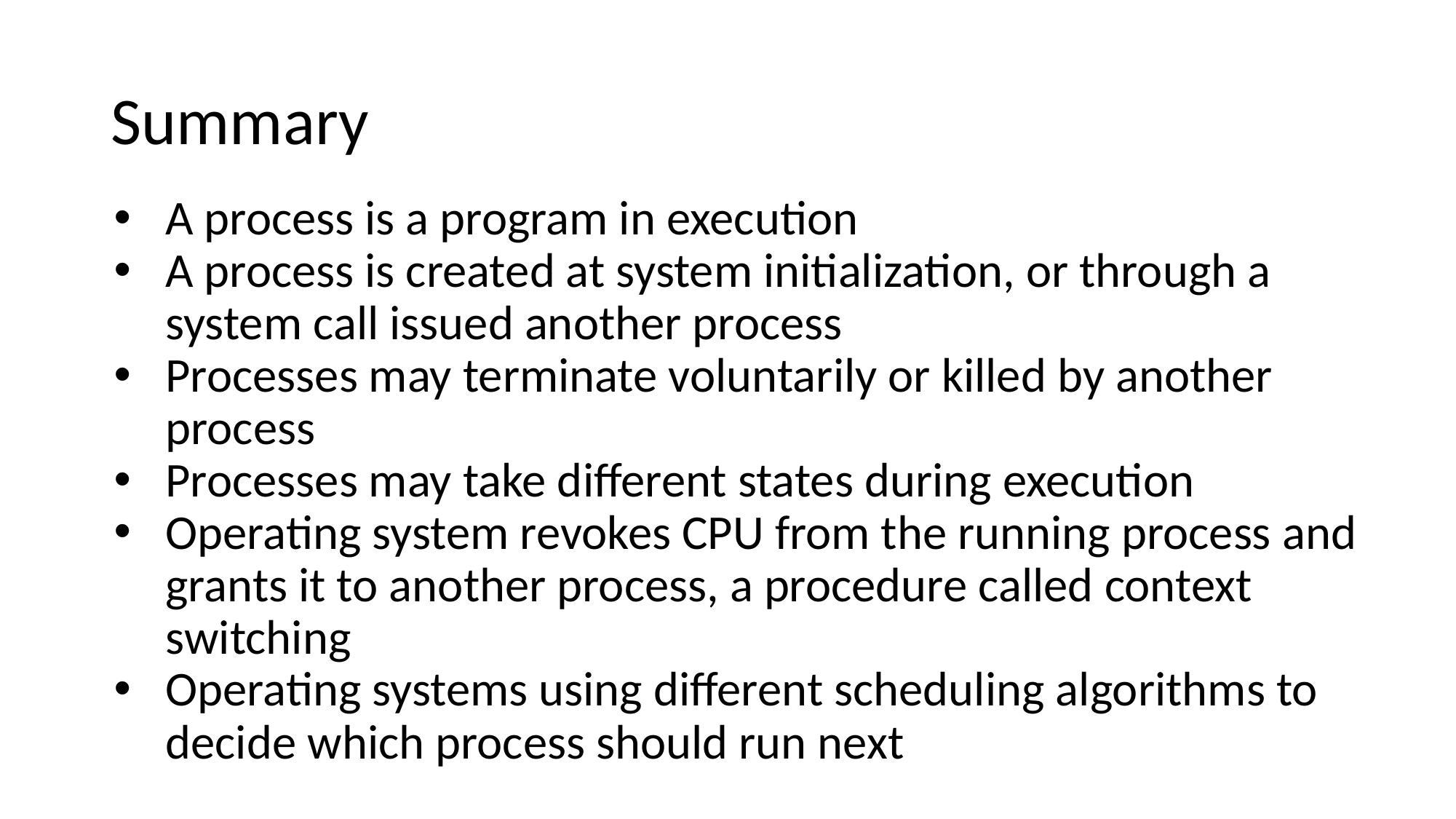

# Summary
A process is a program in execution
A process is created at system initialization, or through a system call issued another process
Processes may terminate voluntarily or killed by another process
Processes may take different states during execution
Operating system revokes CPU from the running process and grants it to another process, a procedure called context switching
Operating systems using different scheduling algorithms to decide which process should run next